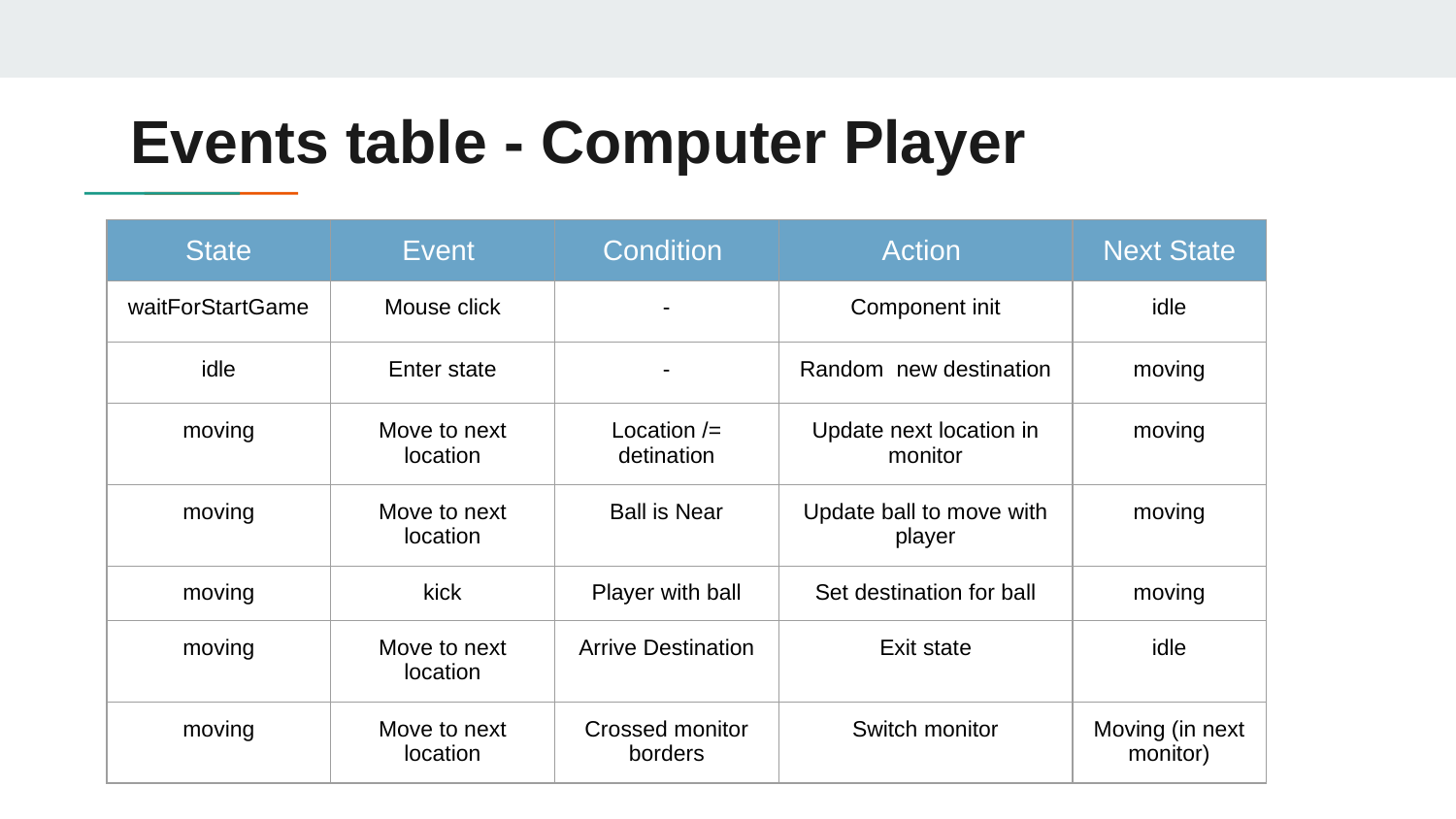

# Events table - Computer Player
| State | Event | Condition | Action | Next State |
| --- | --- | --- | --- | --- |
| waitForStartGame | Mouse click | - | Component init | idle |
| idle | Enter state | - | Random new destination | moving |
| moving | Move to next location | Location /= detination | Update next location in monitor | moving |
| moving | Move to next location | Ball is Near | Update ball to move with player | moving |
| moving | kick | Player with ball | Set destination for ball | moving |
| moving | Move to next location | Arrive Destination | Exit state | idle |
| moving | Move to next location | Crossed monitor borders | Switch monitor | Moving (in next monitor) |